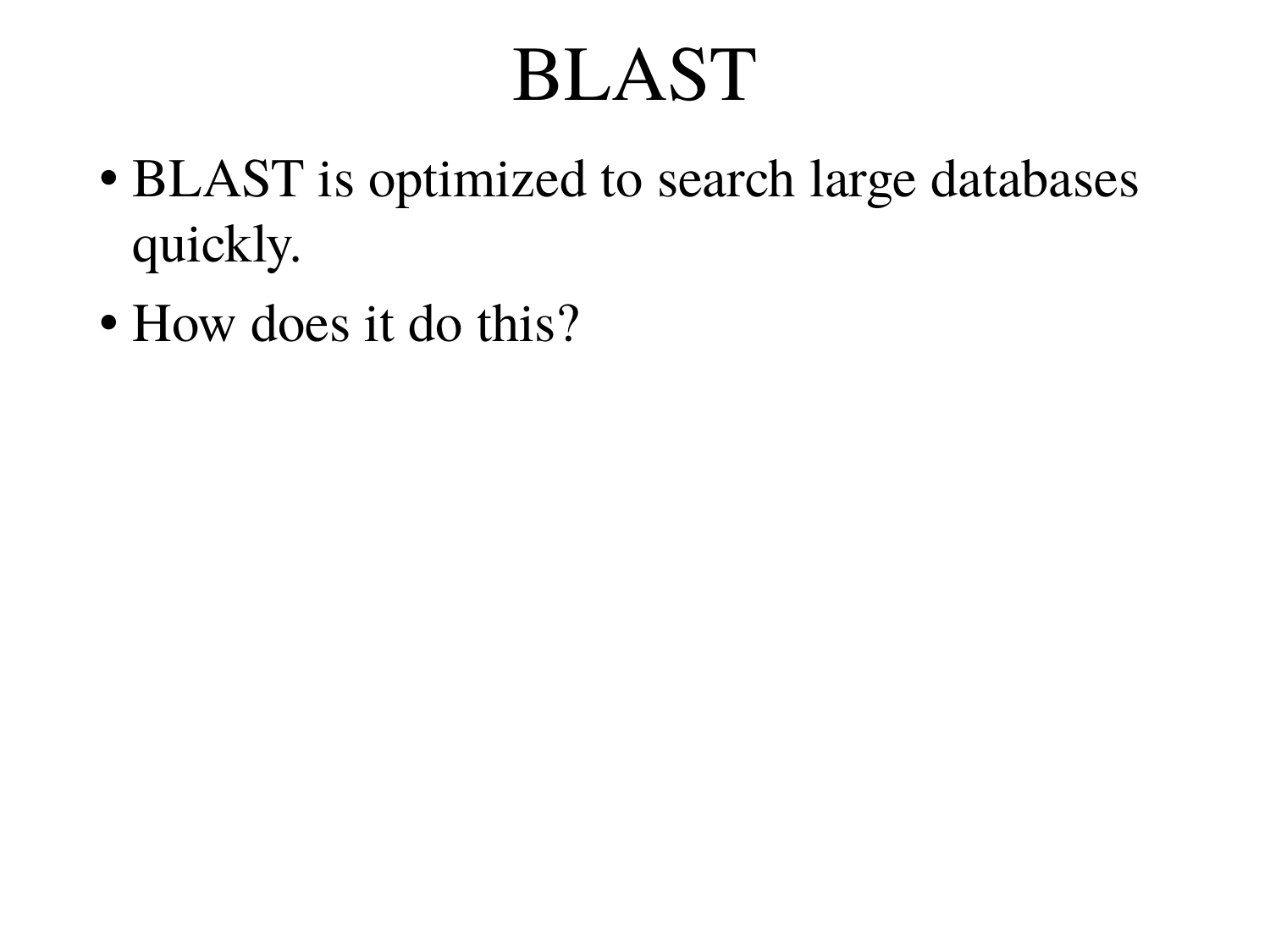

# BLAST
BLAST is optimized to search large databases quickly.
How does it do this?